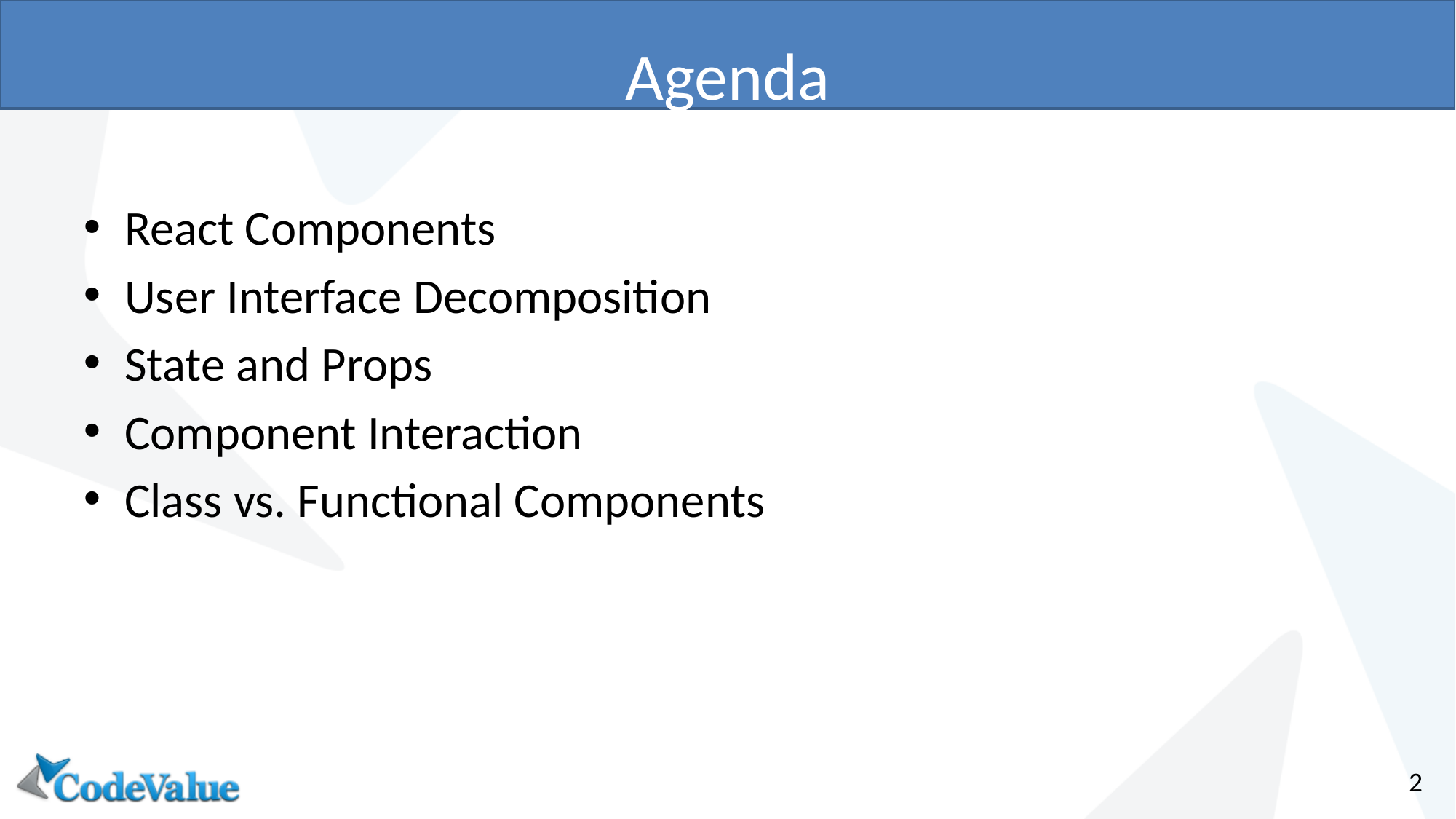

# Agenda
React Components
User Interface Decomposition
State and Props
Component Interaction
Class vs. Functional Components